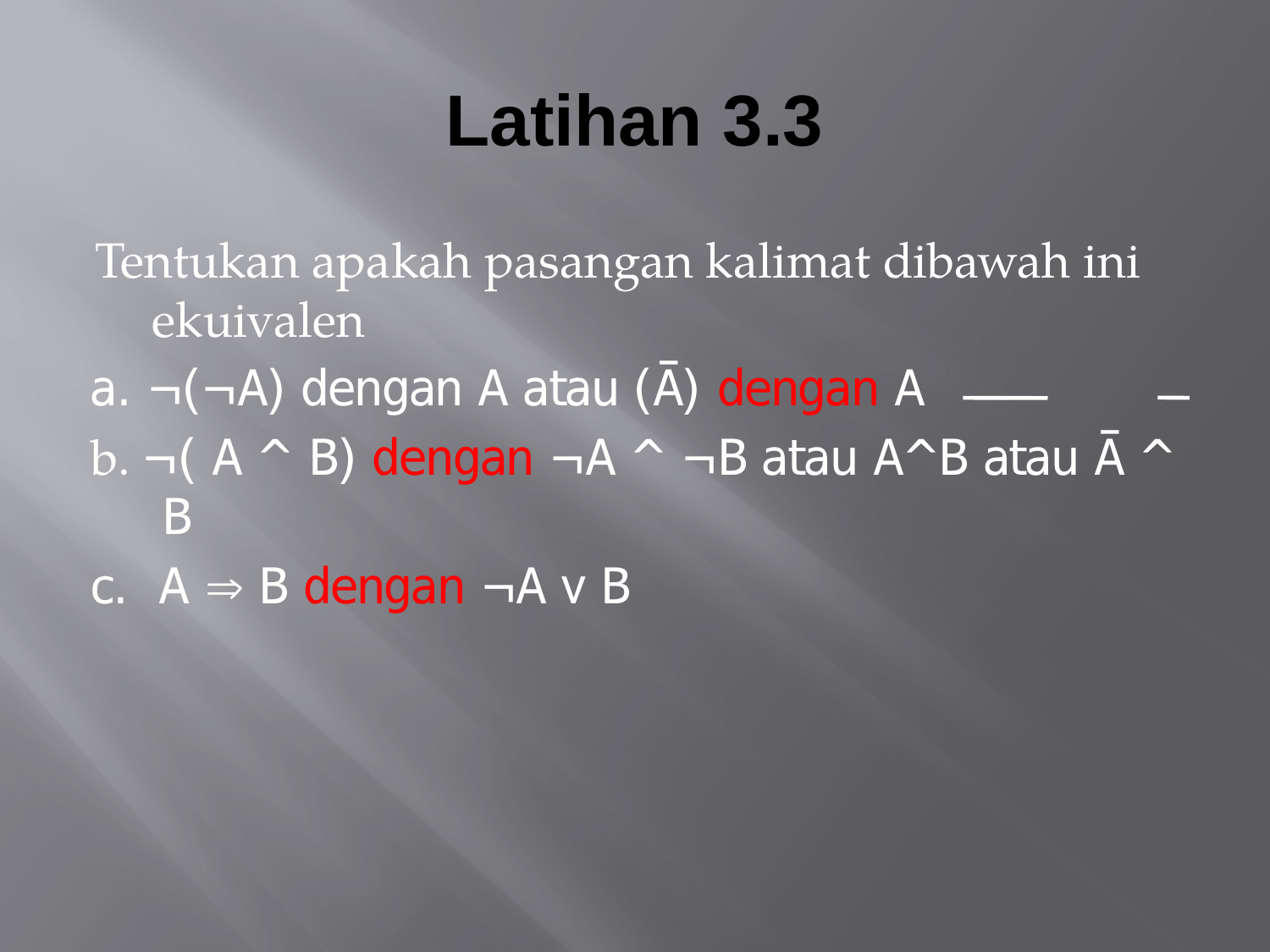

# Latihan 3.3
Tentukan apakah pasangan kalimat dibawah ini ekuivalen
a. ¬(¬A) dengan A atau (Ā) dengan A
b. ¬( A ^ B) dengan ¬A ^ ¬B atau A^B atau Ā ^ B
c.  A ⇒ B dengan ¬A v B